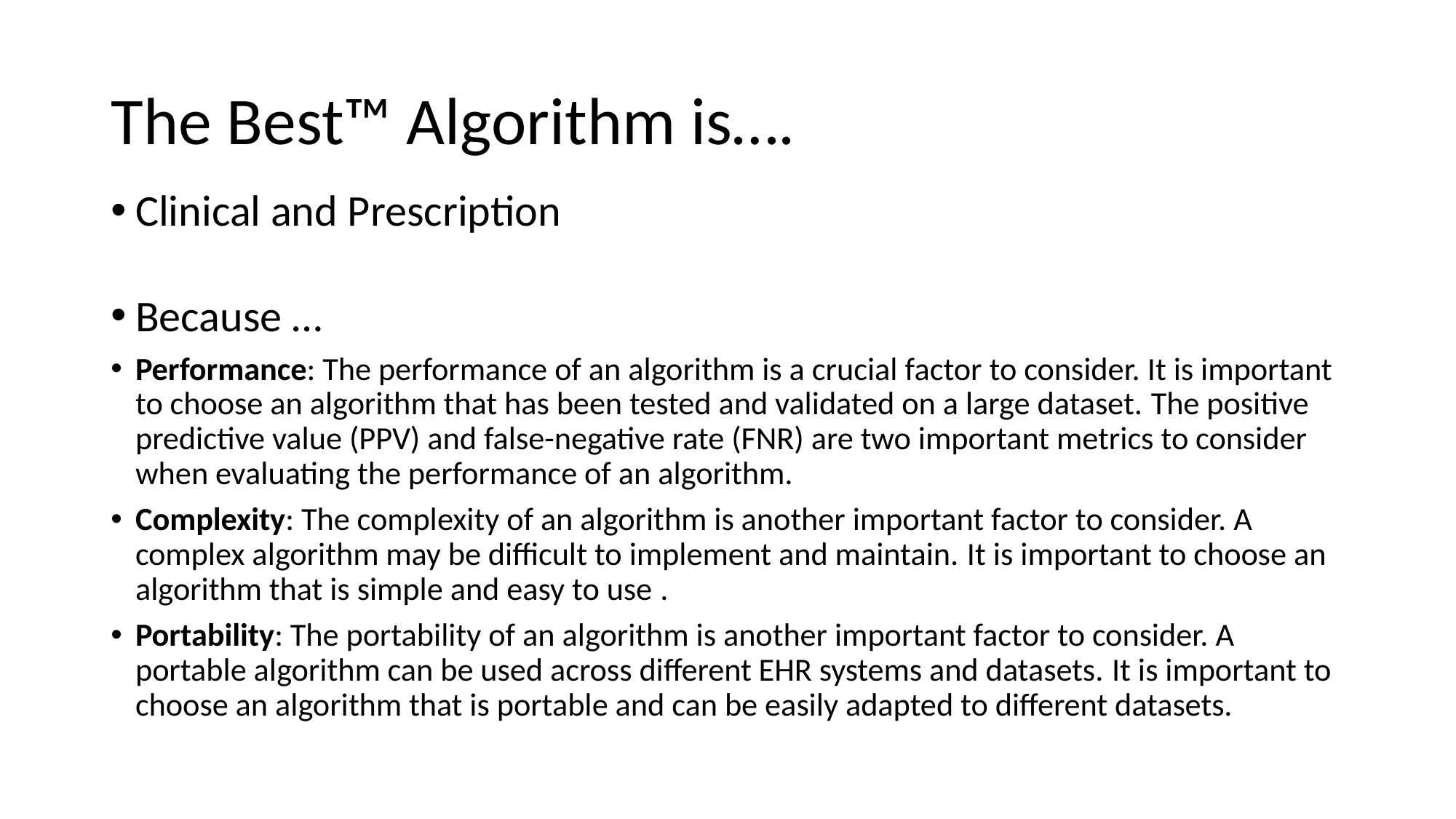

# The Best™️ Algorithm is….
Clinical and Prescription

Because …
Performance: The performance of an algorithm is a crucial factor to consider. It is important to choose an algorithm that has been tested and validated on a large dataset. The positive predictive value (PPV) and false-negative rate (FNR) are two important metrics to consider when evaluating the performance of an algorithm.
Complexity: The complexity of an algorithm is another important factor to consider. A complex algorithm may be difficult to implement and maintain. It is important to choose an algorithm that is simple and easy to use .
Portability: The portability of an algorithm is another important factor to consider. A portable algorithm can be used across different EHR systems and datasets. It is important to choose an algorithm that is portable and can be easily adapted to different datasets.